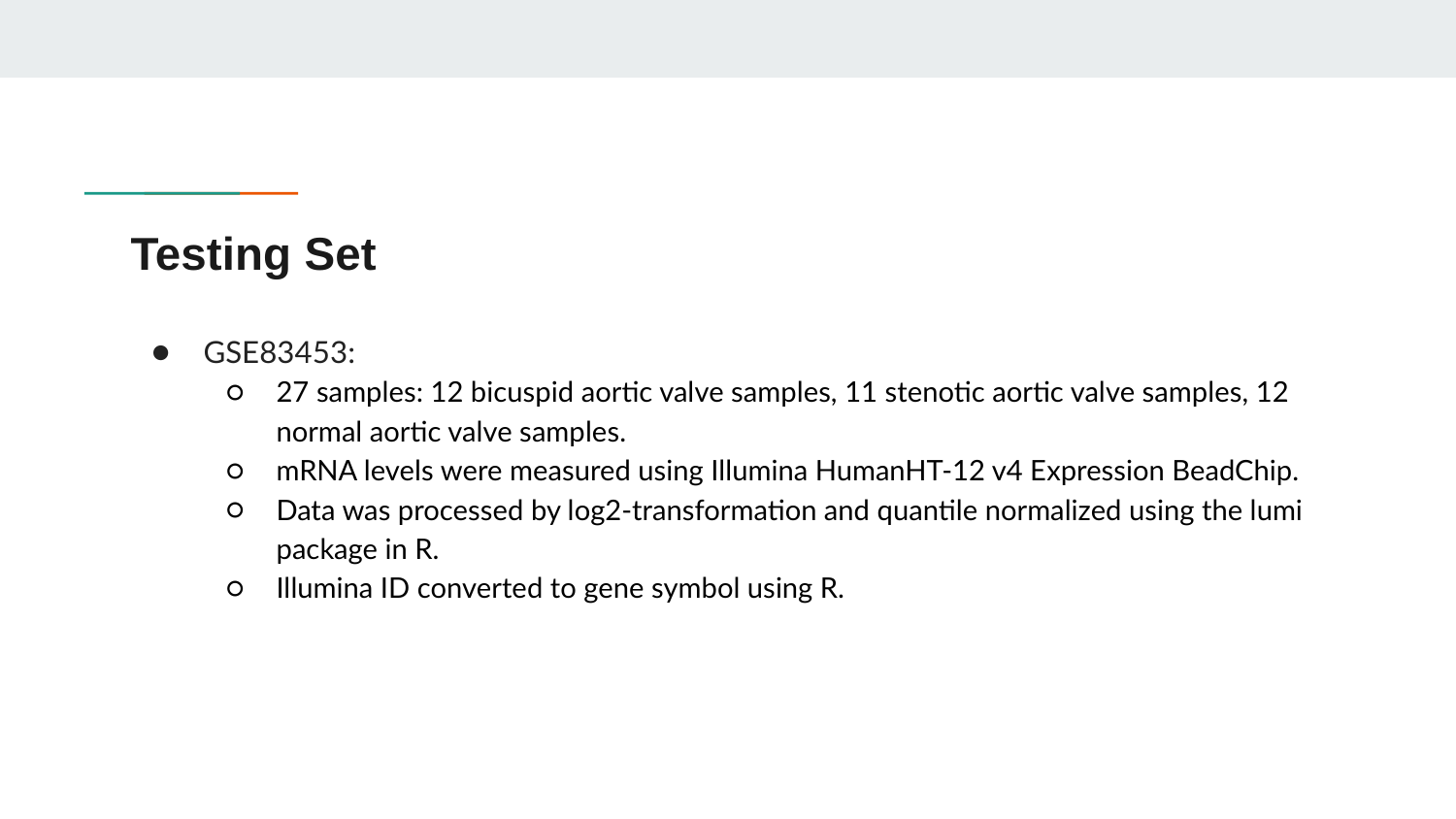

# Testing Set
GSE83453:
27 samples: 12 bicuspid aortic valve samples, 11 stenotic aortic valve samples, 12 normal aortic valve samples.
mRNA levels were measured using Illumina HumanHT-12 v4 Expression BeadChip.
Data was processed by log2-transformation and quantile normalized using the lumi package in R.
Illumina ID converted to gene symbol using R.